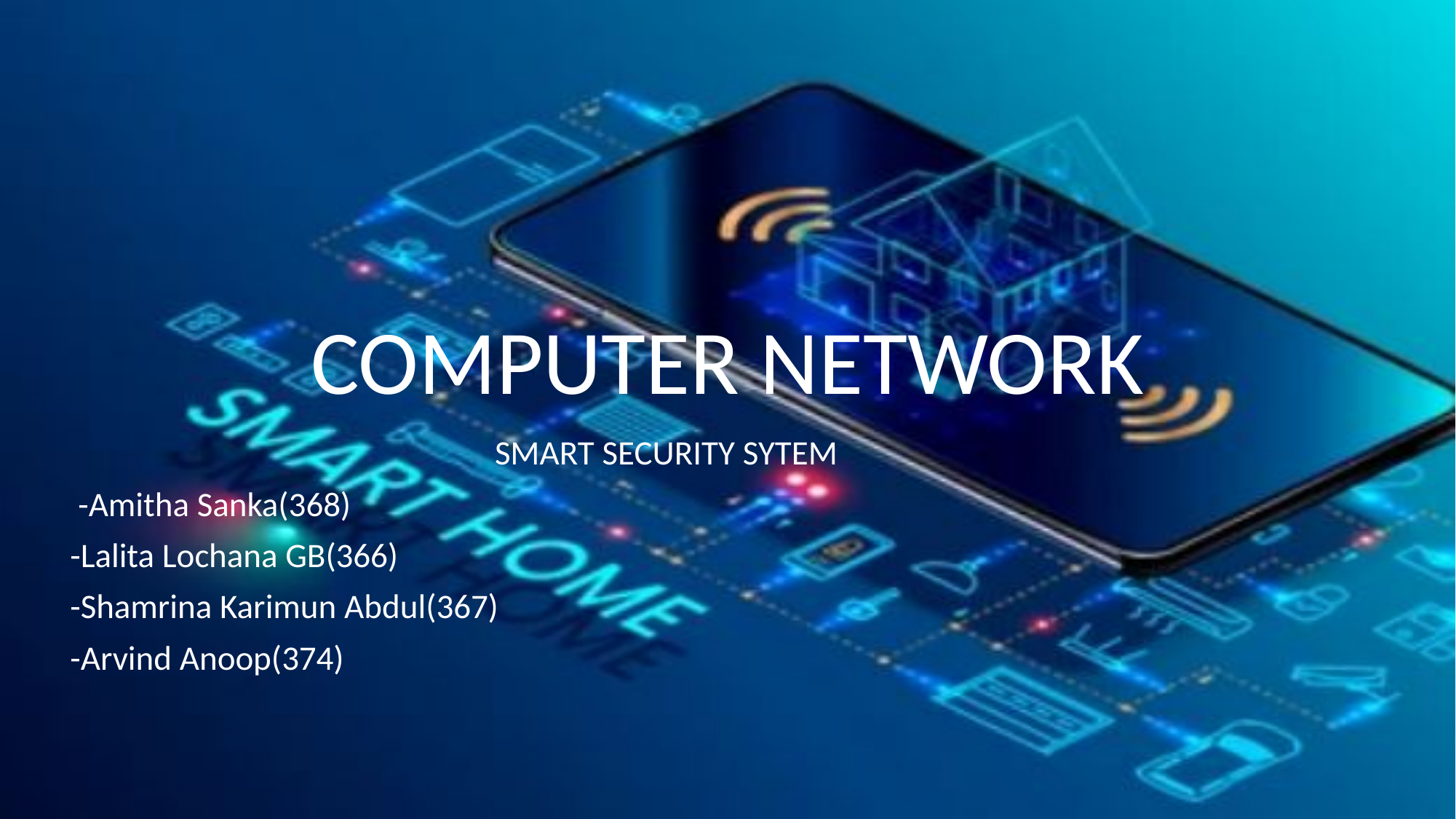

# COMPUTER NETWORK
SMART SECURITY SYTEM
 -Amitha Sanka(368)
-Lalita Lochana GB(366)
-Shamrina Karimun Abdul(367)
-Arvind Anoop(374)